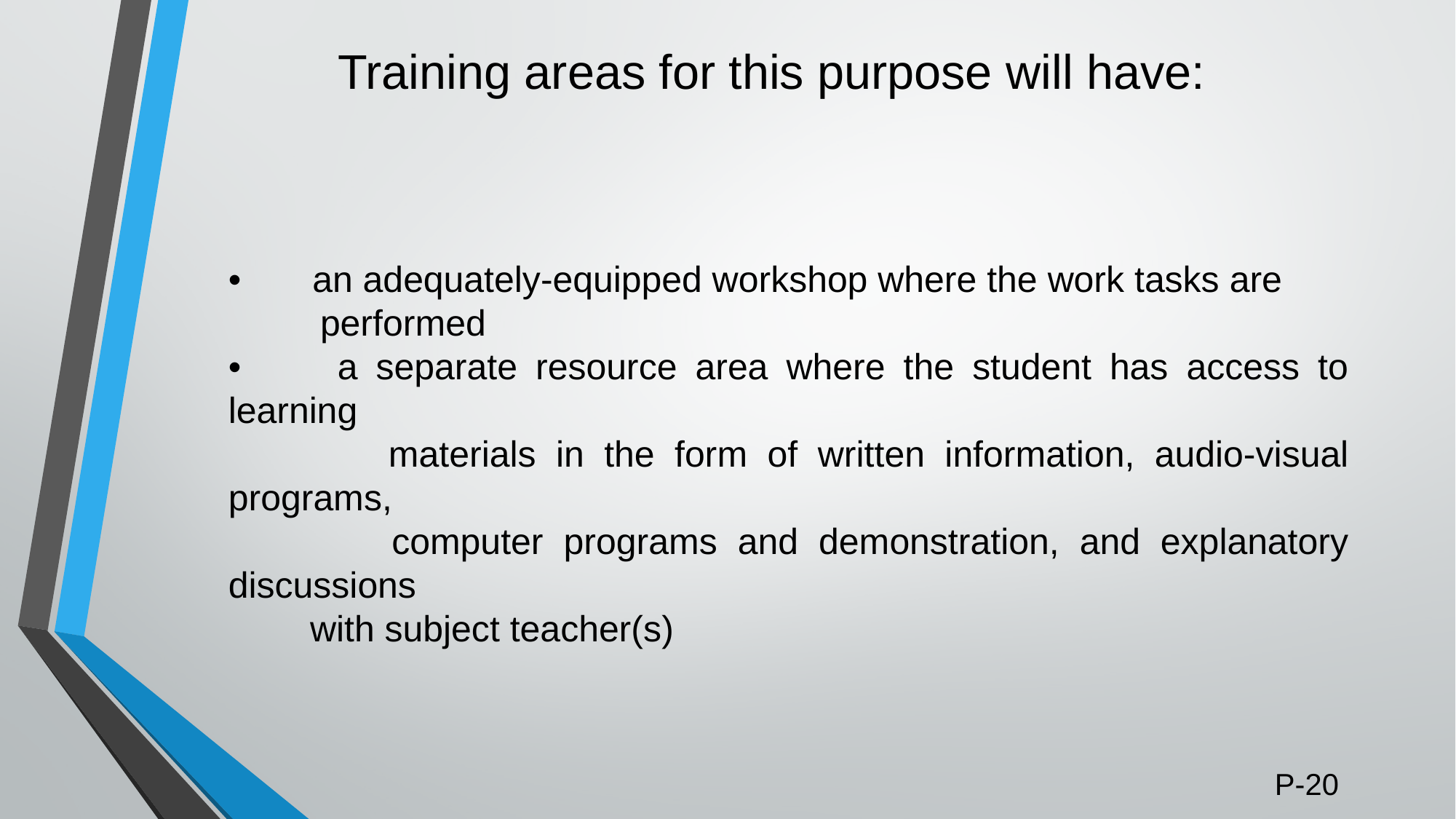

# Training areas for this purpose will have:
•       an adequately-equipped workshop where the work tasks are
         performed
•	a separate resource area where the student has access to learning
        materials in the form of written information, audio-visual programs,
        computer programs and demonstration, and explanatory discussions
        with subject teacher(s)

P-20